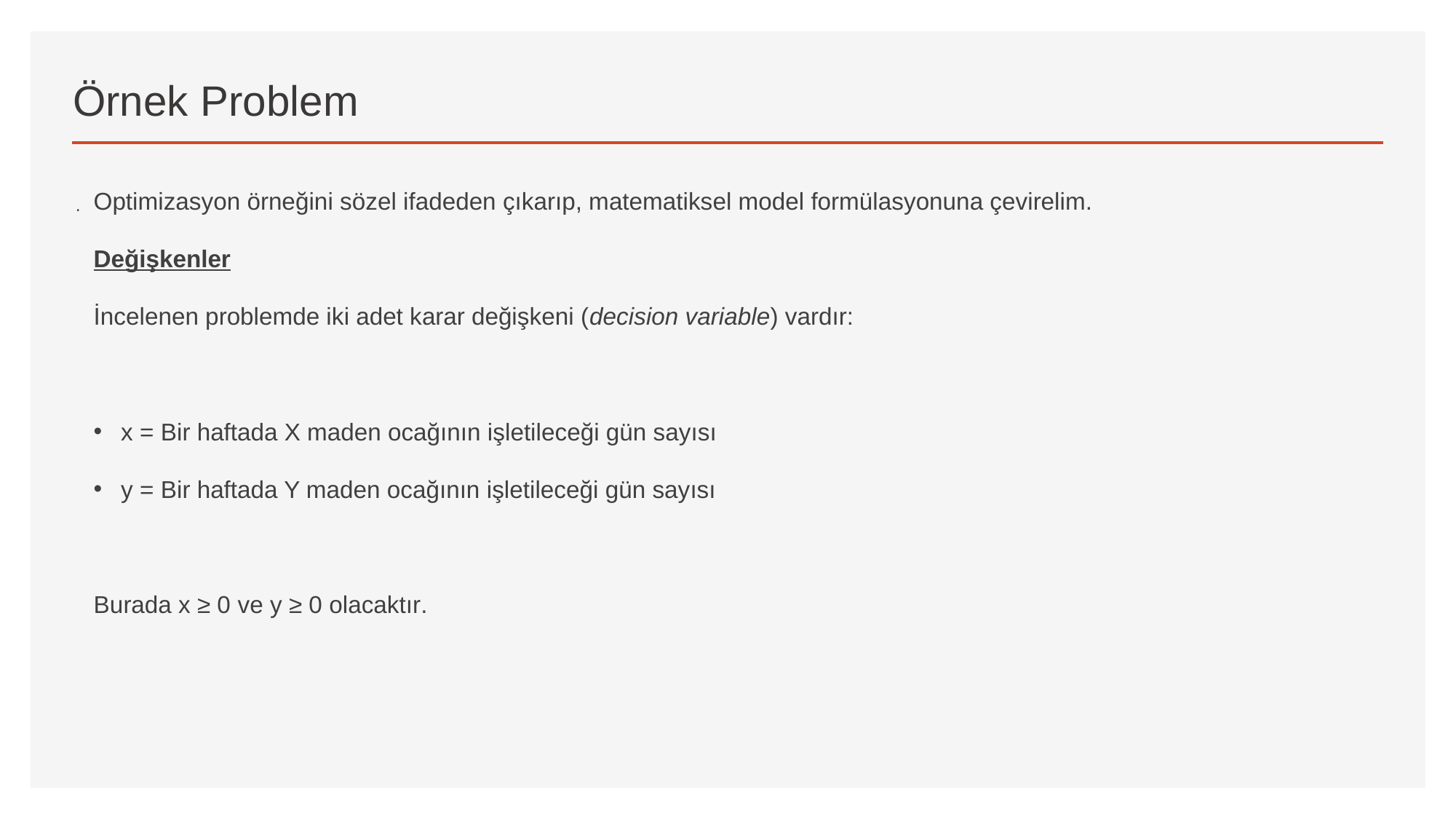

# Örnek Problem
.
Optimizasyon örneğini sözel ifadeden çıkarıp, matematiksel model formülasyonuna çevirelim.
Değişkenler
İncelenen problemde iki adet karar değişkeni (decision variable) vardır:

x = Bir haftada X maden ocağının işletileceği gün sayısı
y = Bir haftada Y maden ocağının işletileceği gün sayısı

Burada x ≥ 0 ve y ≥ 0 olacaktır.